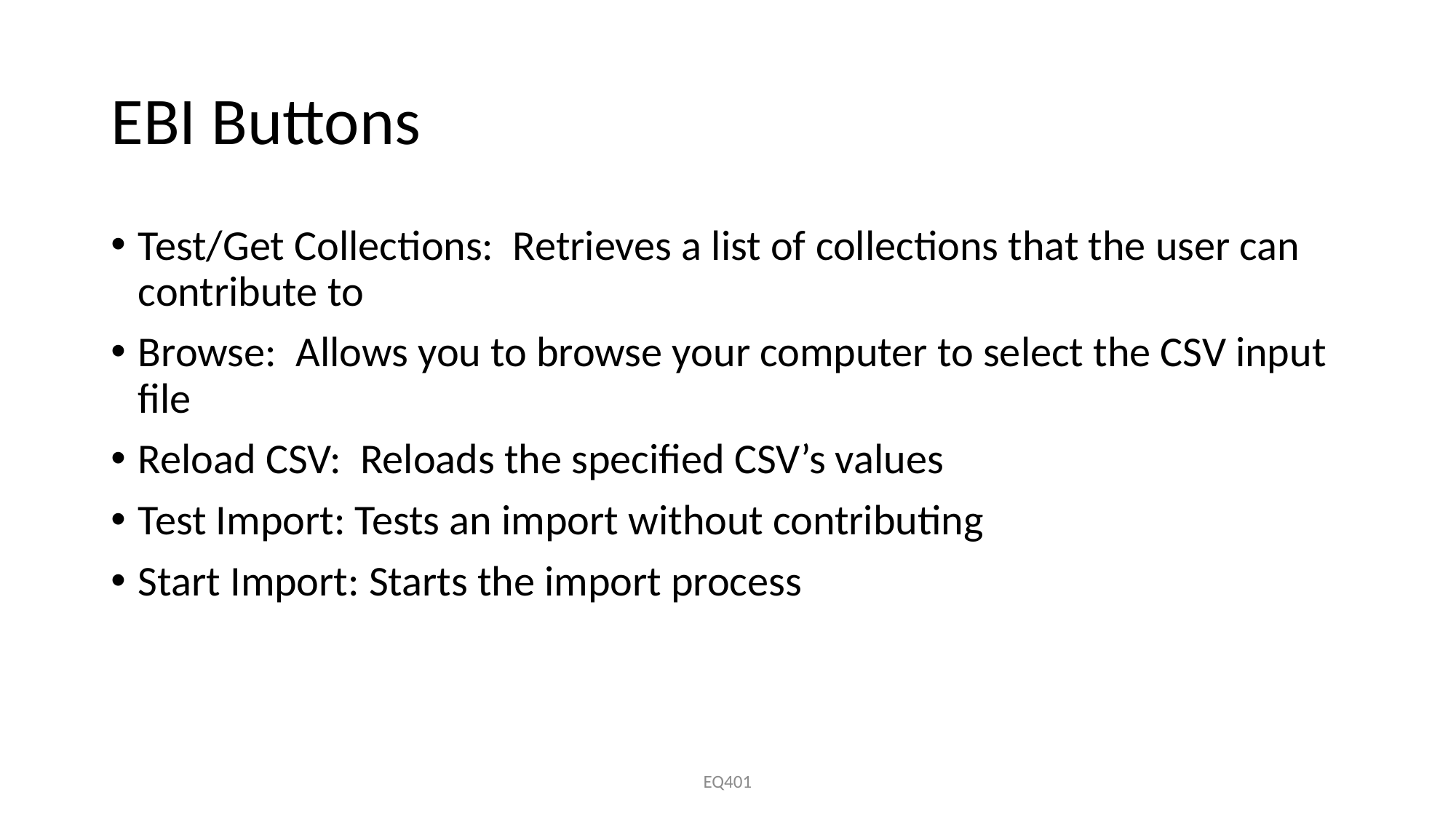

# EBI Buttons
Test/Get Collections:  Retrieves a list of collections that the user can contribute to
Browse:  Allows you to browse your computer to select the CSV input file
Reload CSV:  Reloads the specified CSV’s values
Test Import: Tests an import without contributing
Start Import: Starts the import process
EQ401